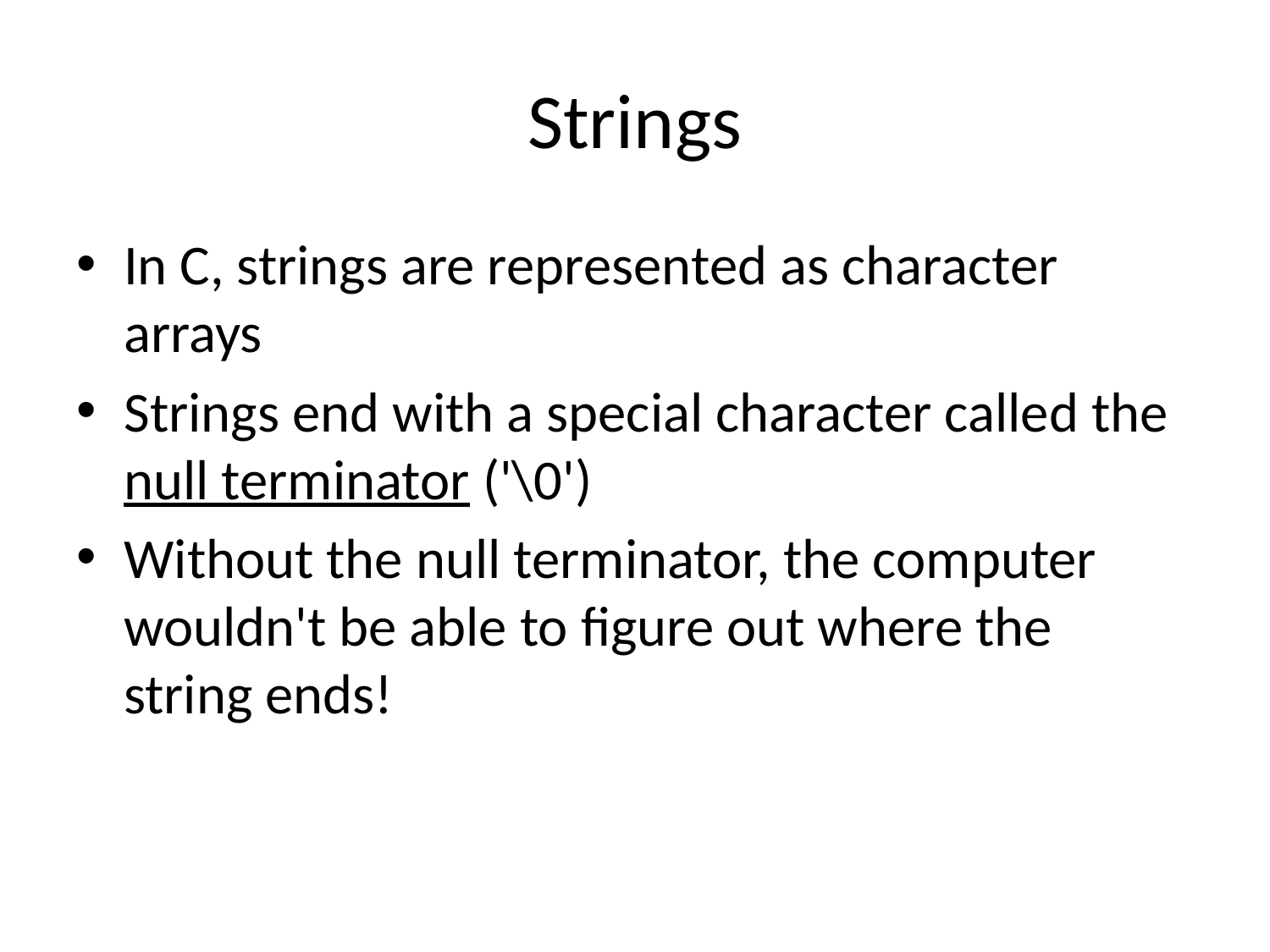

# Strings
In C, strings are represented as character arrays
Strings end with a special character called the null terminator ('\0')
Without the null terminator, the computer wouldn't be able to figure out where the string ends!